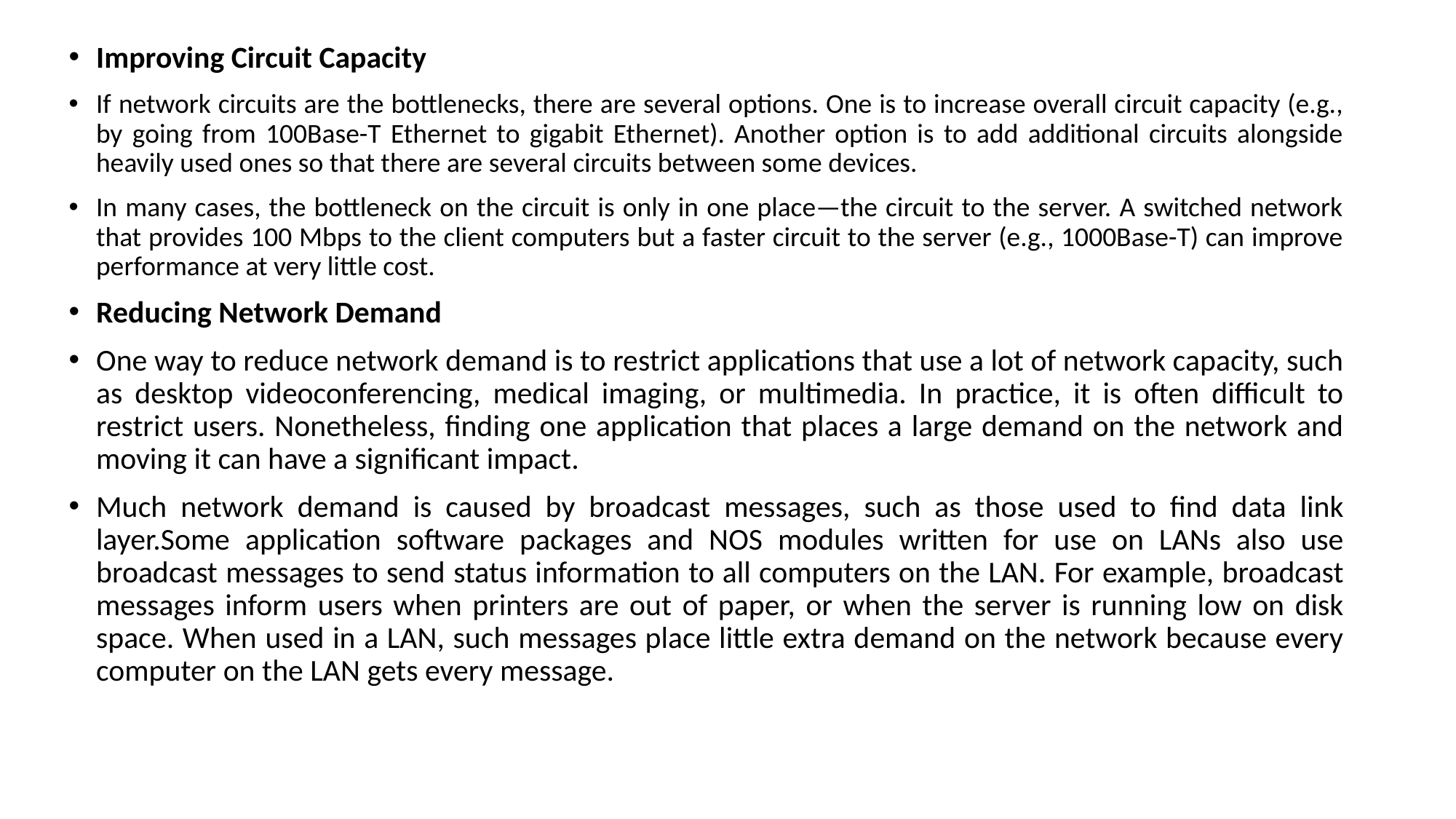

Improving Circuit Capacity
If network circuits are the bottlenecks, there are several options. One is to increase overall circuit capacity (e.g., by going from 100Base-T Ethernet to gigabit Ethernet). Another option is to add additional circuits alongside heavily used ones so that there are several circuits between some devices.
In many cases, the bottleneck on the circuit is only in one place—the circuit to the server. A switched network that provides 100 Mbps to the client computers but a faster circuit to the server (e.g., 1000Base-T) can improve performance at very little cost.
Reducing Network Demand
One way to reduce network demand is to restrict applications that use a lot of network capacity, such as desktop videoconferencing, medical imaging, or multimedia. In practice, it is often difficult to restrict users. Nonetheless, finding one application that places a large demand on the network and moving it can have a significant impact.
Much network demand is caused by broadcast messages, such as those used to find data link layer.Some application software packages and NOS modules written for use on LANs also use broadcast messages to send status information to all computers on the LAN. For example, broadcast messages inform users when printers are out of paper, or when the server is running low on disk space. When used in a LAN, such messages place little extra demand on the network because every computer on the LAN gets every message.